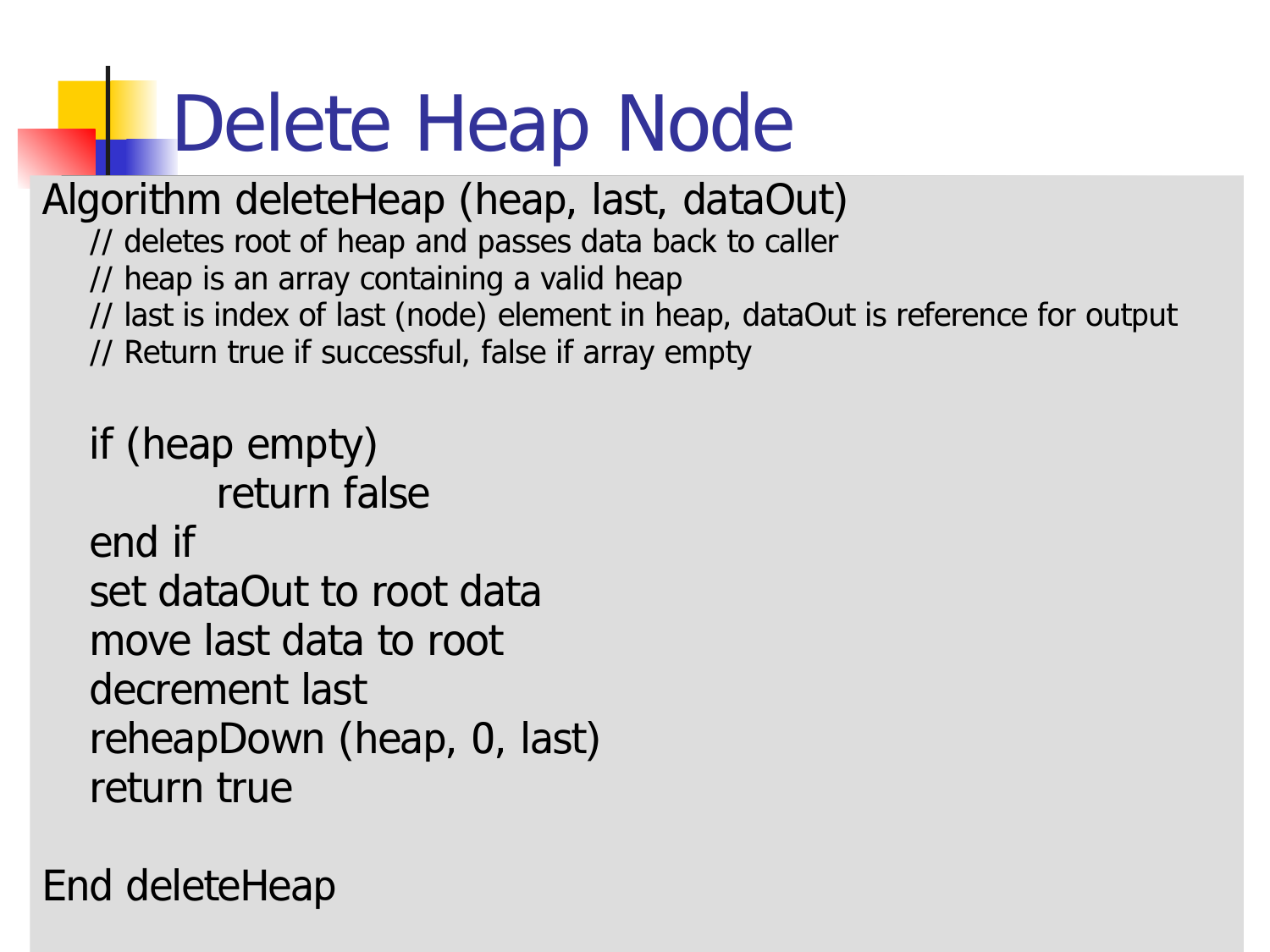

# Delete Heap Node
Algorithm deleteHeap (heap, last, dataOut)
	// deletes root of heap and passes data back to caller
	// heap is an array containing a valid heap
	// last is index of last (node) element in heap, dataOut is reference for output
 	// Return true if successful, false if array empty

	if (heap empty)
		return false
	end if
	set dataOut to root data
	move last data to root
	decrement last
	reheapDown (heap, 0, last)
	return true

End deleteHeap
107